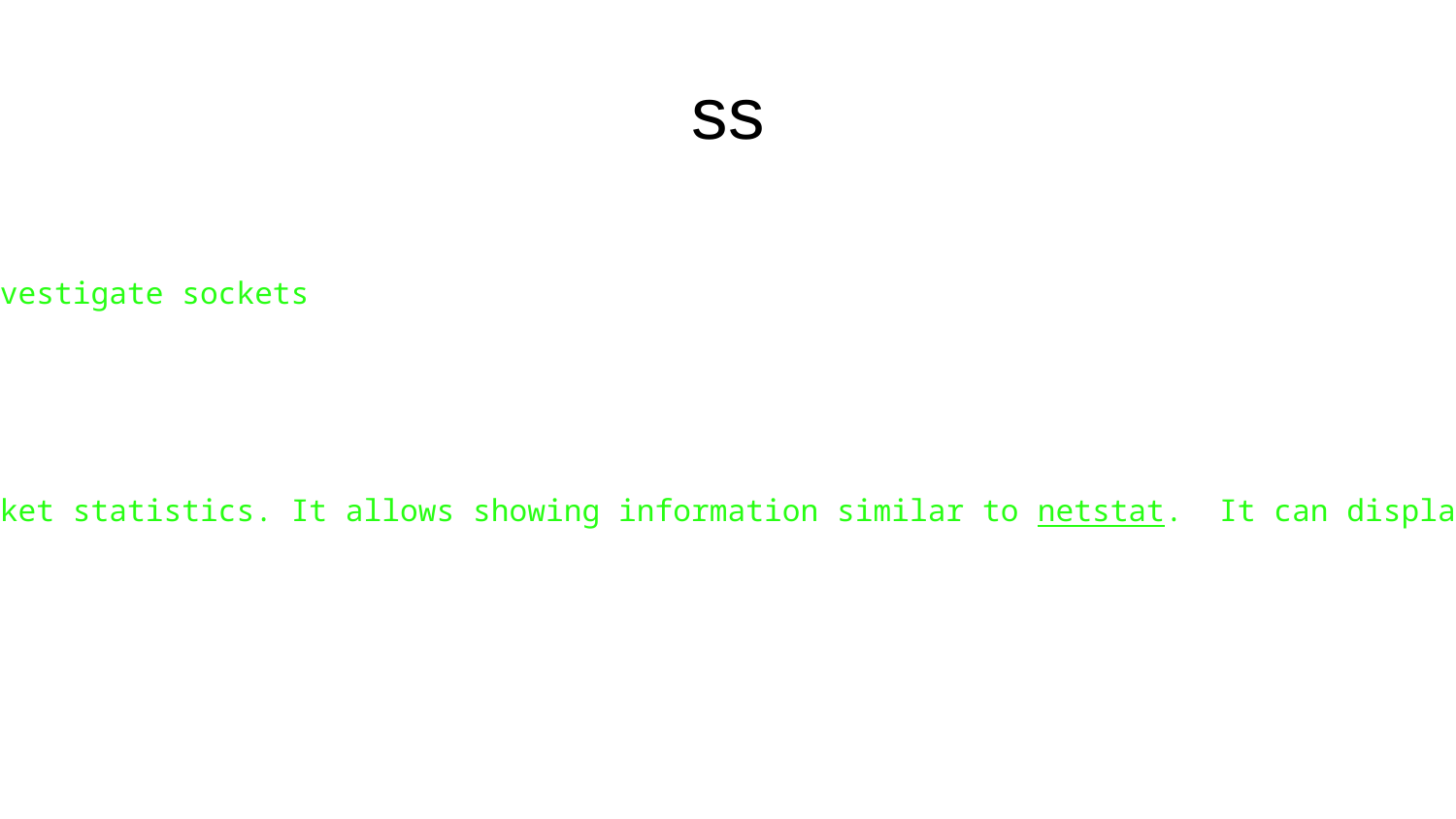

# ss
NAME
       ss - another utility to investigate sockets

SYNOPSIS
       ss [options] [ FILTER ]

DESCRIPTION
       ss  is  used  to  dump socket statistics. It allows showing information similar to netstat.  It can display more TCP and state informations
       than other tools.